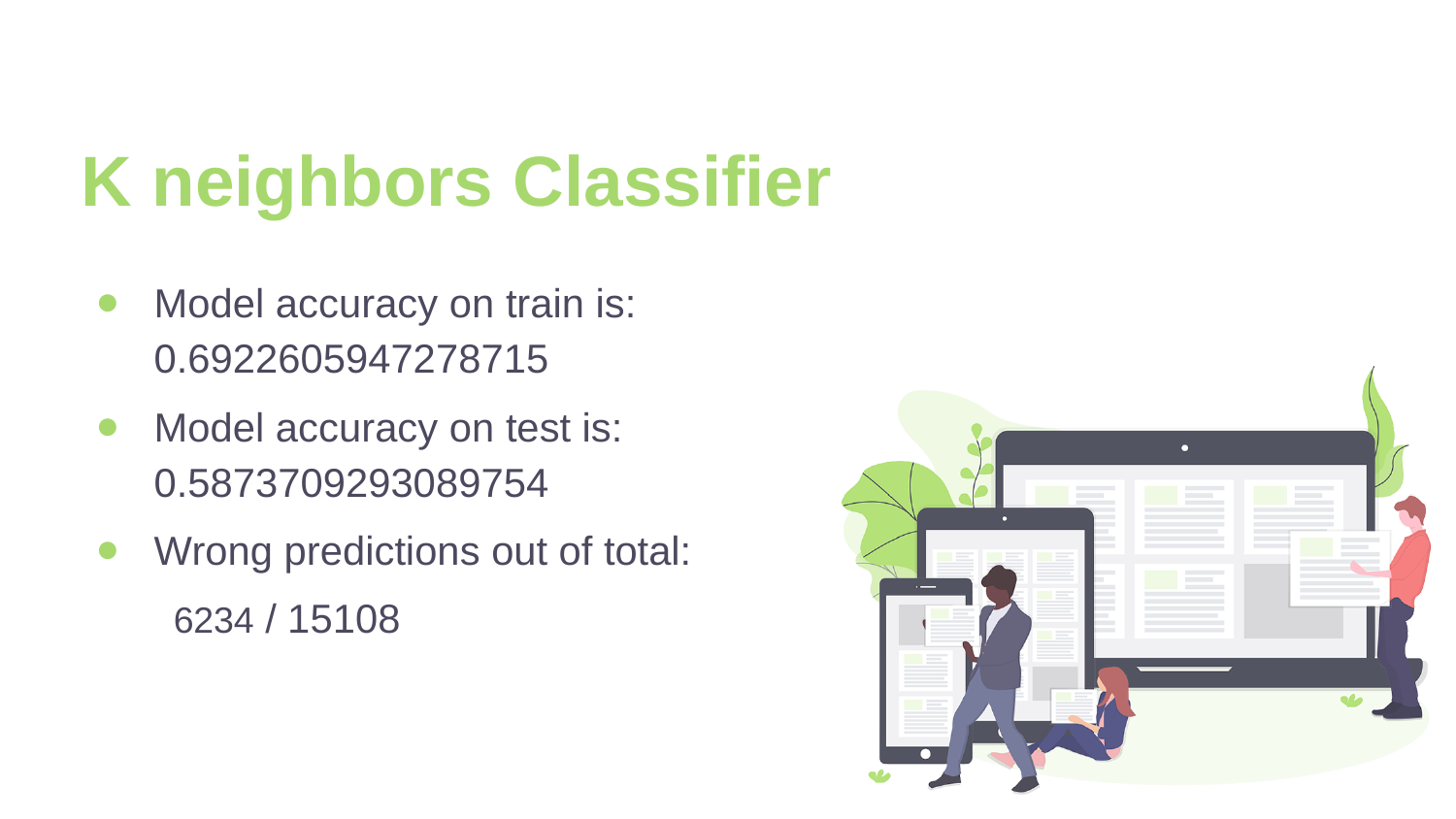

# K neighbors Classifier
Model accuracy on train is: 0.6922605947278715
Model accuracy on test is: 0.5873709293089754
Wrong predictions out of total:
       6234 / 15108